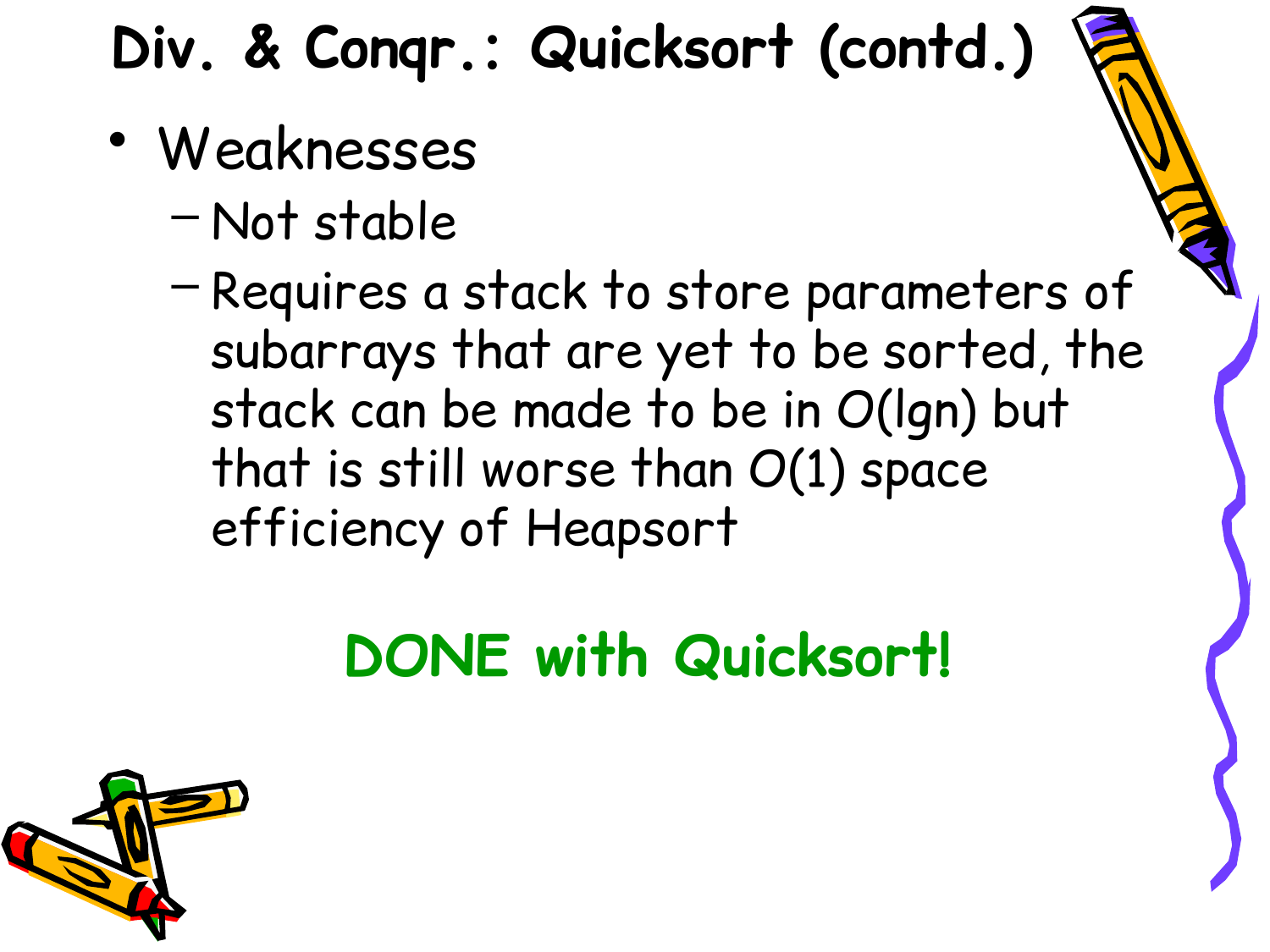

Div. & Conqr.: Quicksort (contd.)
Weaknesses
Not stable
Requires a stack to store parameters of subarrays that are yet to be sorted, the stack can be made to be in O(lgn) but that is still worse than O(1) space efficiency of Heapsort
DONE with Quicksort!